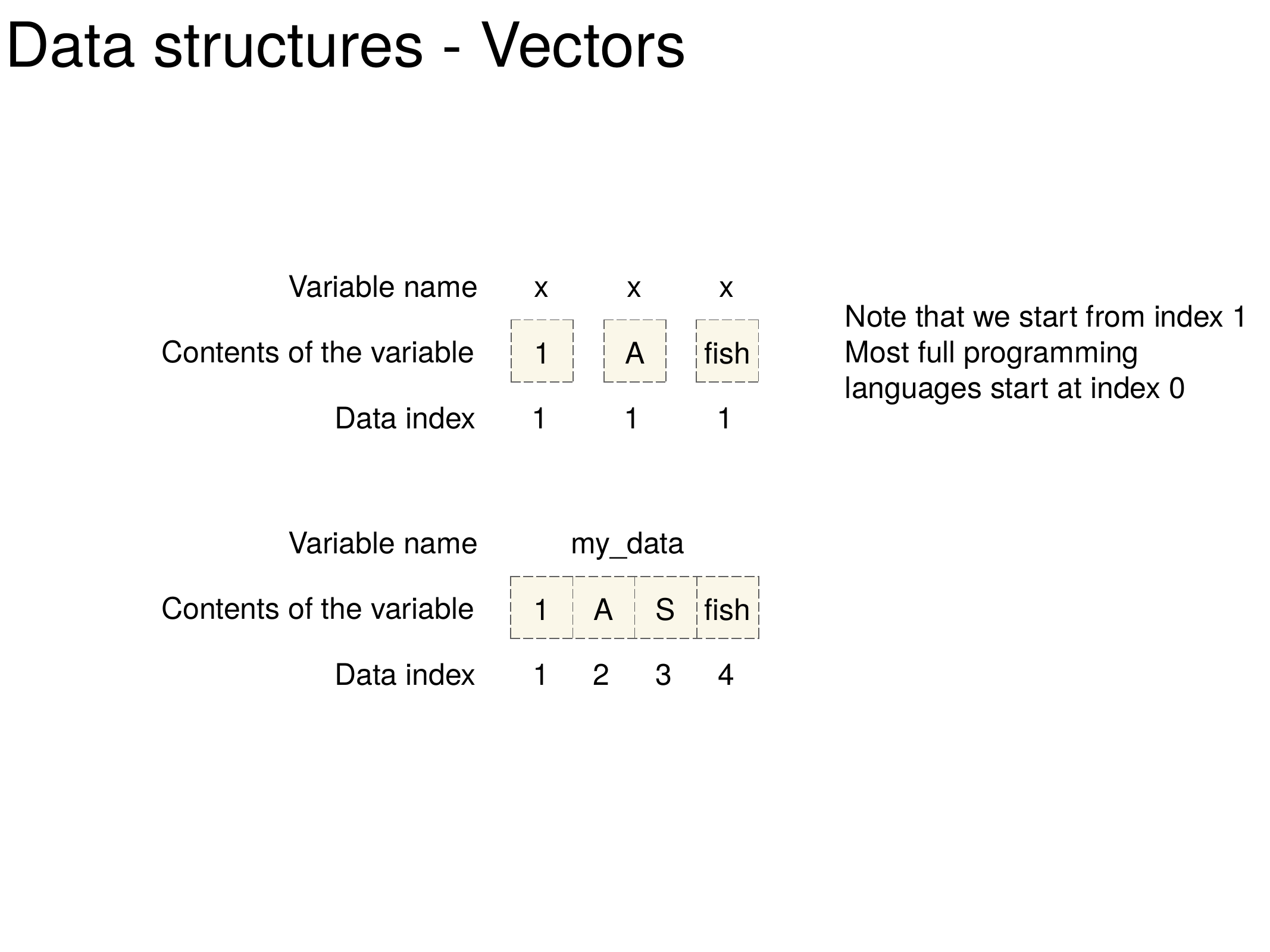

# Data structures - Vectors
Variable name
x
x
x
Note that we start from index 1 Most full programming languages start at index 0
| 1 |
| --- |
| A |
| --- |
| fish |
| --- |
Contents of the variable
Data index
1
1
1
Variable name
my_data
| 1 | A | S | fish |
| --- | --- | --- | --- |
Contents of the variable
Data index
1
2
3
4